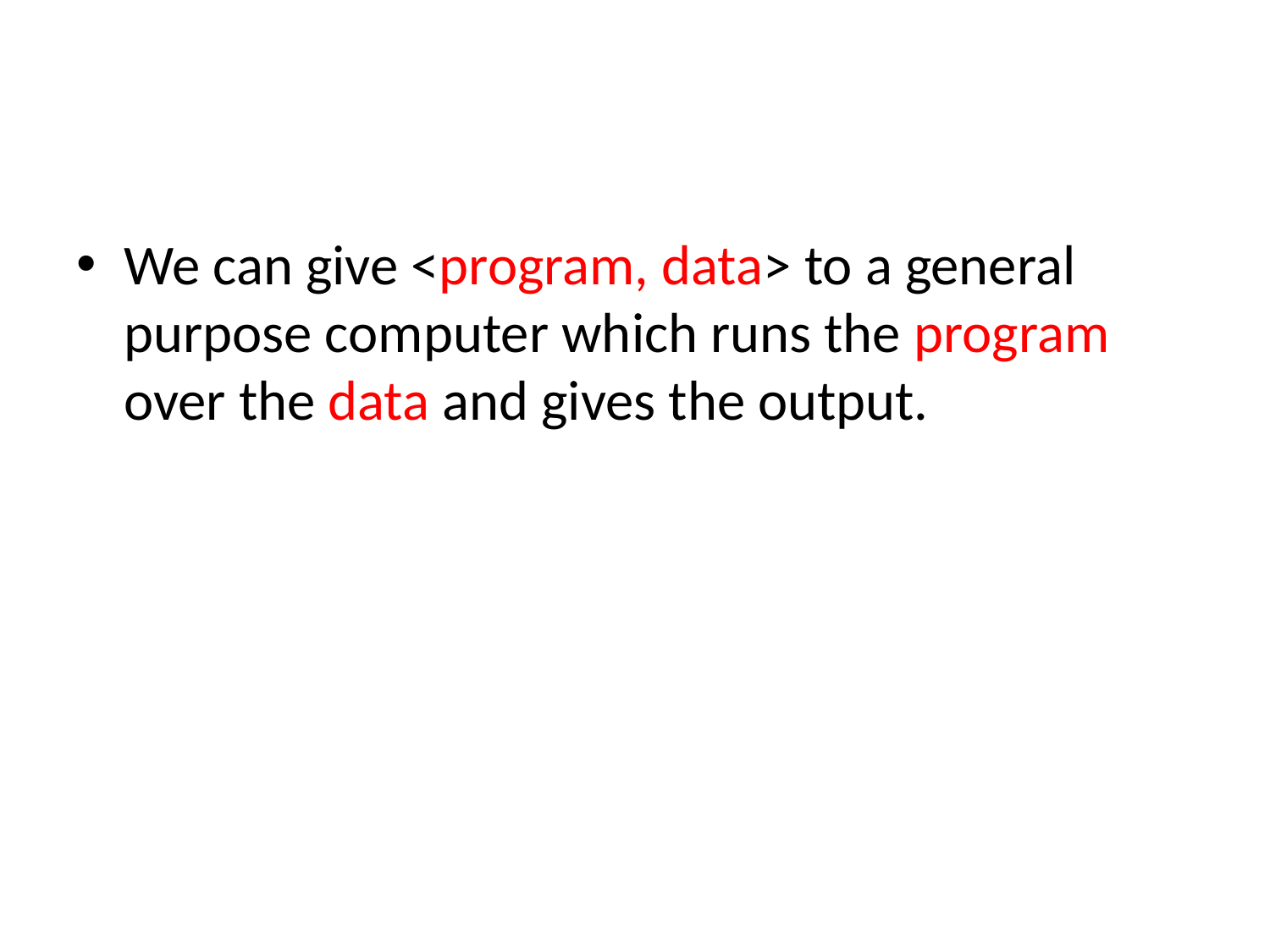

#
We can give <program, data> to a general purpose computer which runs the program over the data and gives the output.